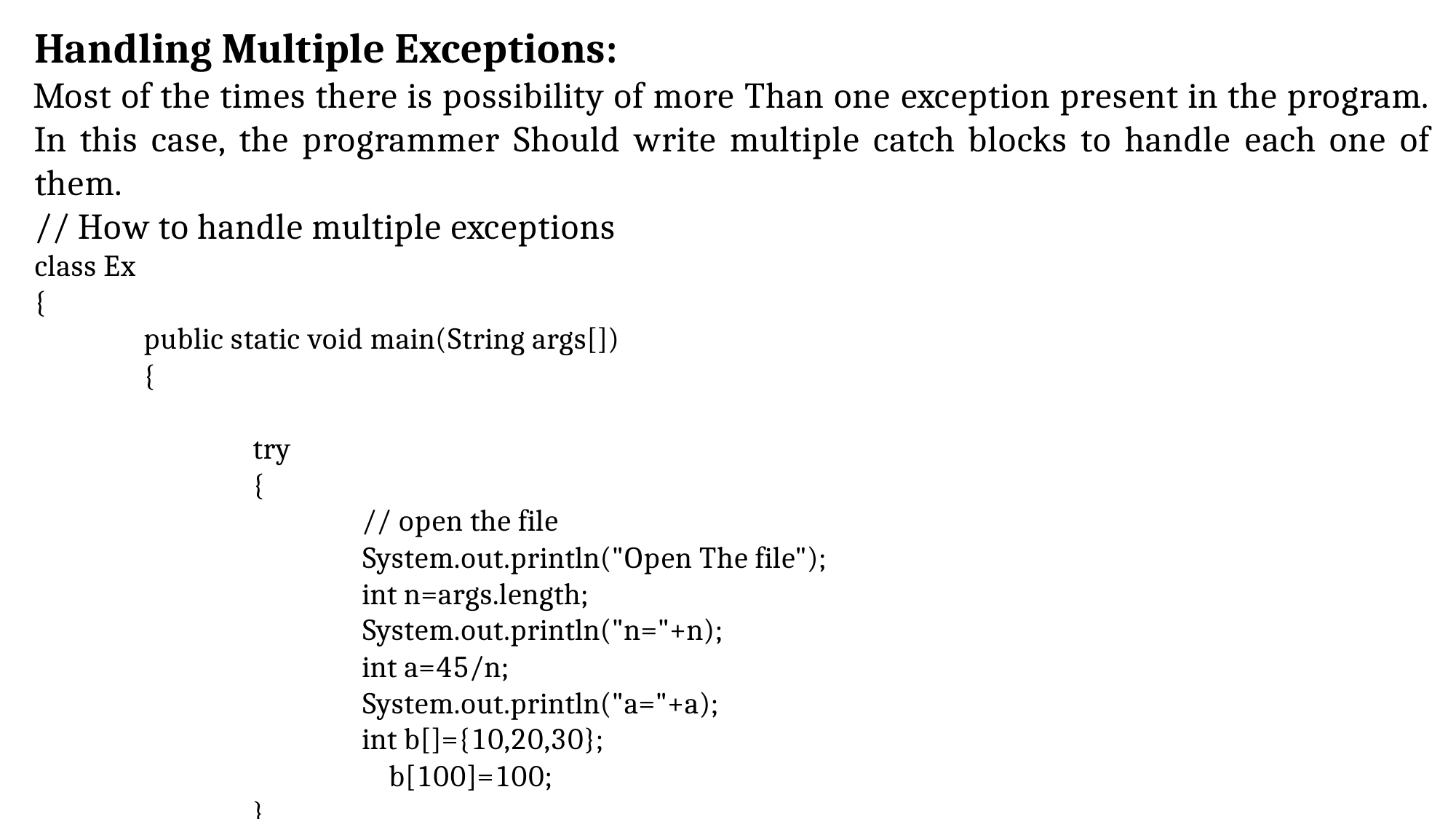

Handling Multiple Exceptions:
Most of the times there is possibility of more Than one exception present in the program. In this case, the programmer Should write multiple catch blocks to handle each one of them.
// How to handle multiple exceptions
class Ex
{
	public static void main(String args[])
	{

		try
		{
			// open the file
			System.out.println("Open The file");
			int n=args.length;
			System.out.println("n="+n);
			int a=45/n;
			System.out.println("a="+a);
			int b[]={10,20,30};
			    b[100]=100;
		}